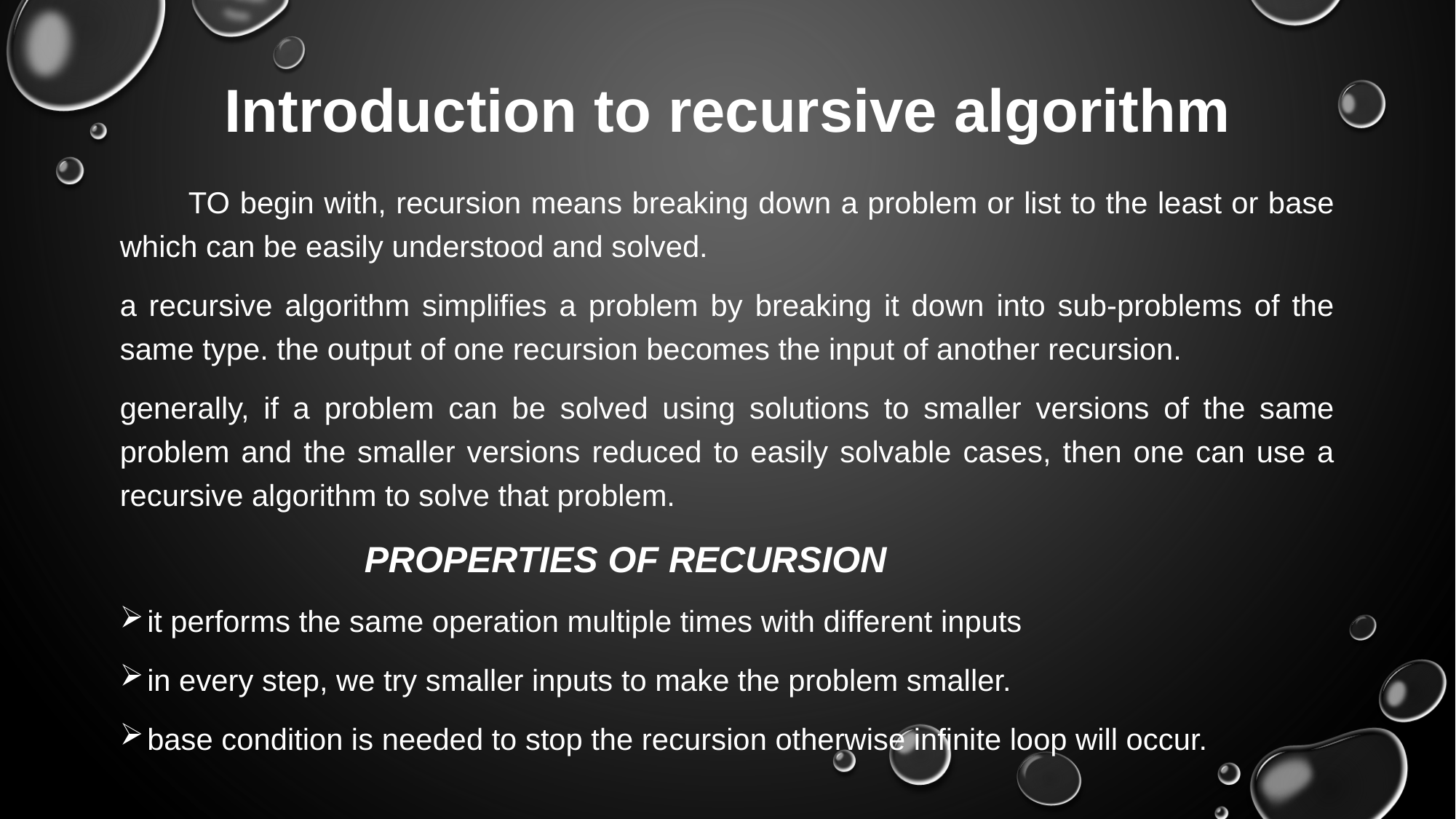

# Introduction to recursive algorithm
       TO begin with, recursion means breaking down a problem or list to the least or base which can be easily understood and solved.
a recursive algorithm simplifies a problem by breaking it down into sub-problems of the same type. the output of one recursion becomes the input of another recursion.
generally, if a problem can be solved using solutions to smaller versions of the same problem and the smaller versions reduced to easily solvable cases, then one can use a recursive algorithm to solve that problem.
                        PROPERTIES OF RECURSION
it performs the same operation multiple times with different inputs
in every step, we try smaller inputs to make the problem smaller.
base condition is needed to stop the recursion otherwise infinite loop will occur.